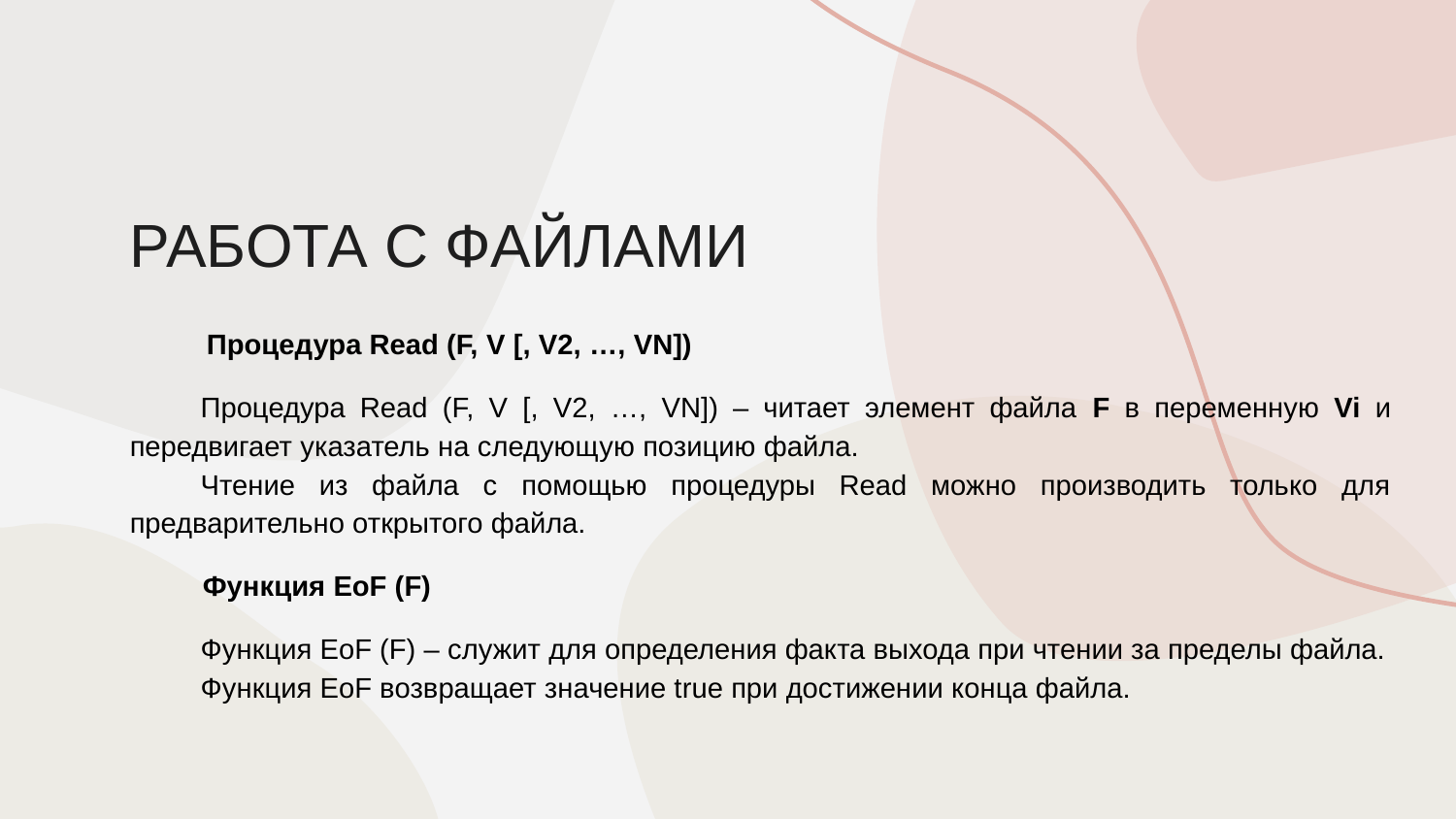

# РАБОТА С ФАЙЛАМИ

 Процедура Read (F, V [, V2, …, VN])
Процедура Read (F, V [, V2, …, VN]) – читает элемент файла F в переменную Vi и передвигает указатель на следующую позицию файла.
Чтение из файла с помощью процедуры Read можно производить только для предварительно открытого файла.
Функция EoF (F)
Функция EoF (F) – служит для определения факта выхода при чтении за пределы файла.
Функция EoF возвращает значение true при достижении конца файла.